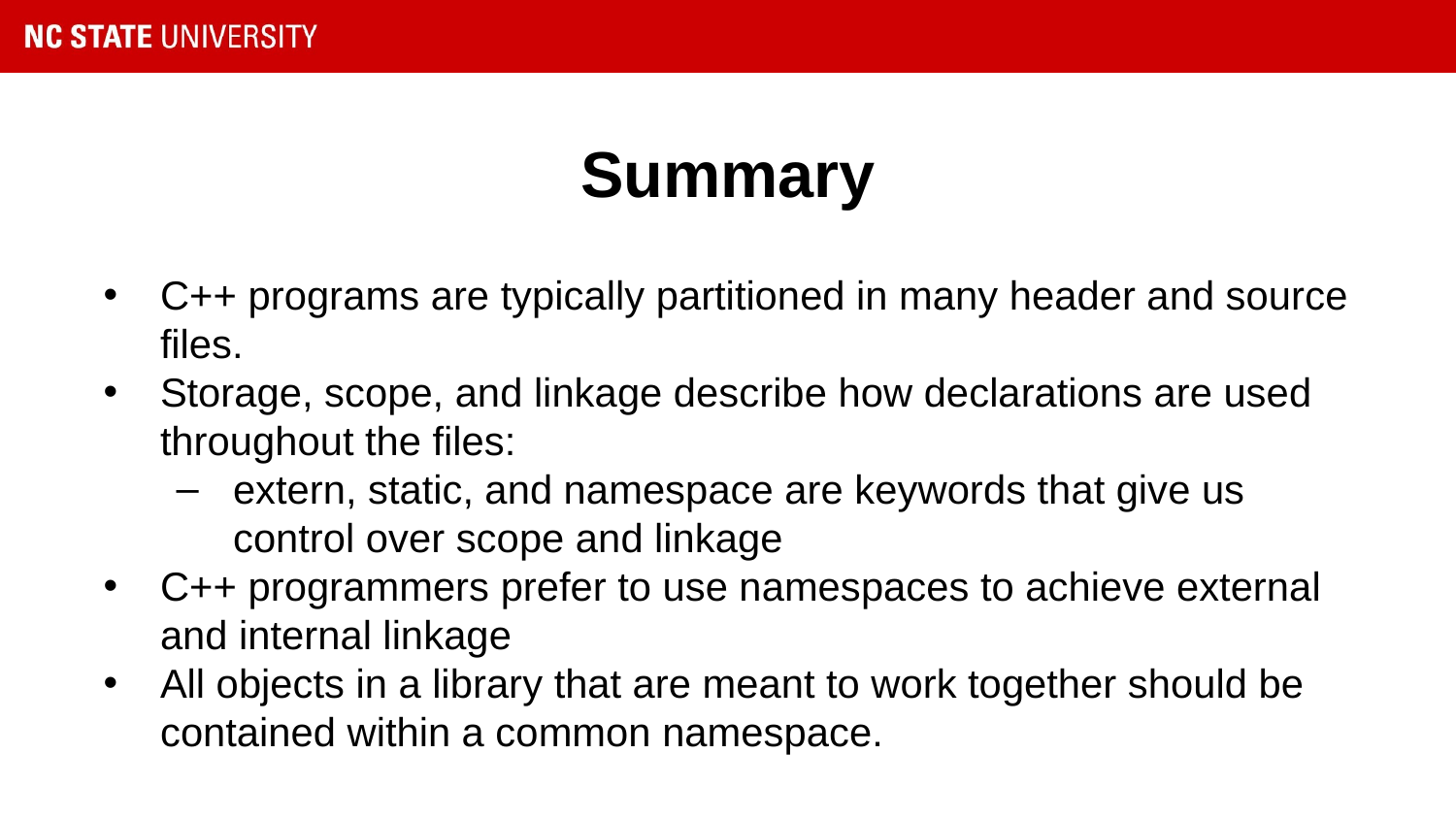

# Summary
C++ programs are typically partitioned in many header and source files.
Storage, scope, and linkage describe how declarations are used throughout the files:
extern, static, and namespace are keywords that give us control over scope and linkage
C++ programmers prefer to use namespaces to achieve external and internal linkage
All objects in a library that are meant to work together should be contained within a common namespace.